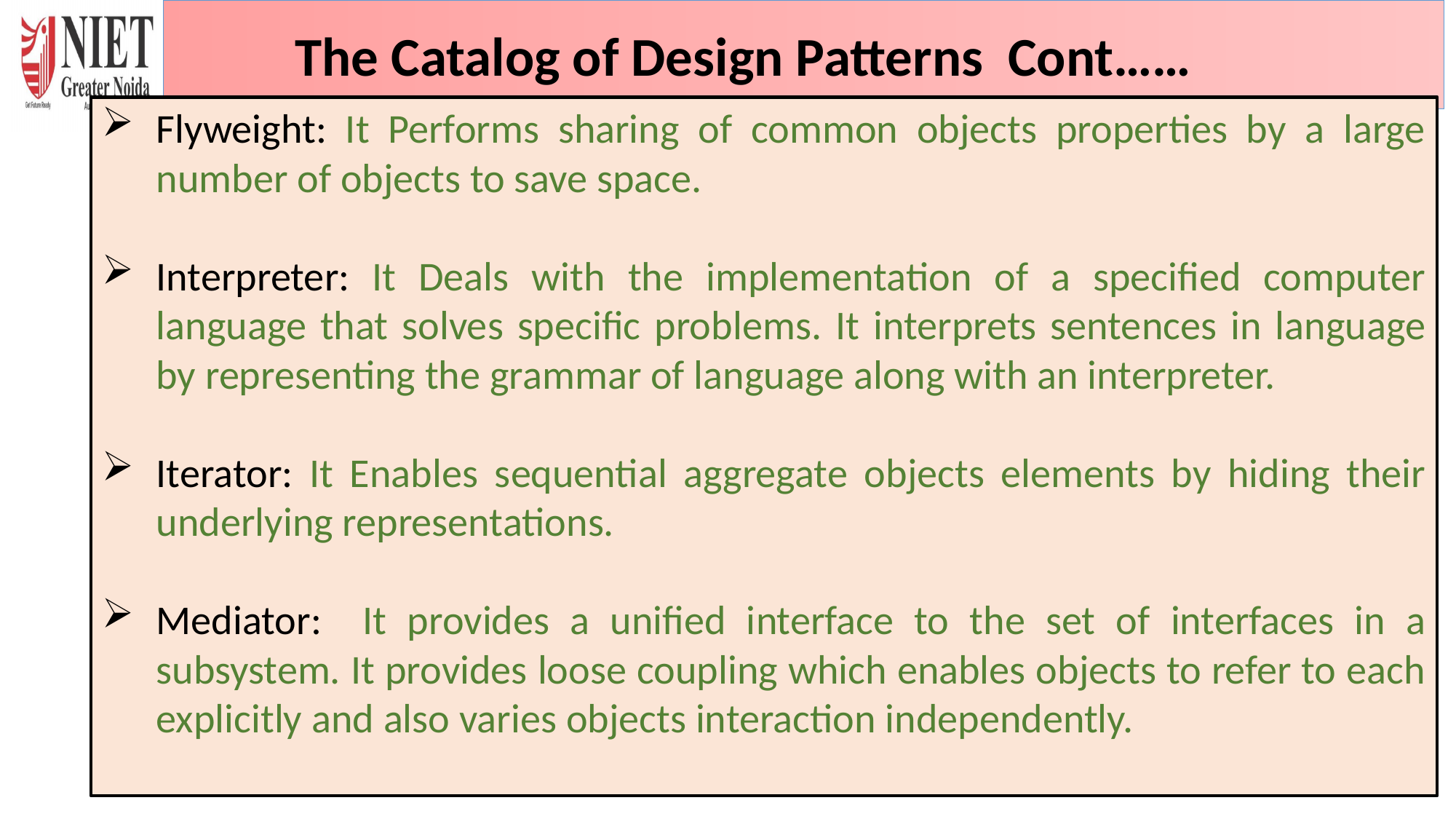

The Catalog of Design Patterns  Cont……
Flyweight: It Performs sharing of common objects properties by a large number of objects to save space.

Interpreter: It Deals with the implementation of a specified computer language that solves specific problems. It interprets sentences in language by representing the grammar of language along with an interpreter.

Iterator: It Enables sequential aggregate objects elements by hiding their underlying representations.

Mediator:  It provides a unified interface to the set of interfaces in a subsystem. It provides loose coupling which enables objects to refer to each explicitly and also varies objects interaction independently.

Shweta Singh                                           Design Pattern                                    Unit I
6/16/2024
55